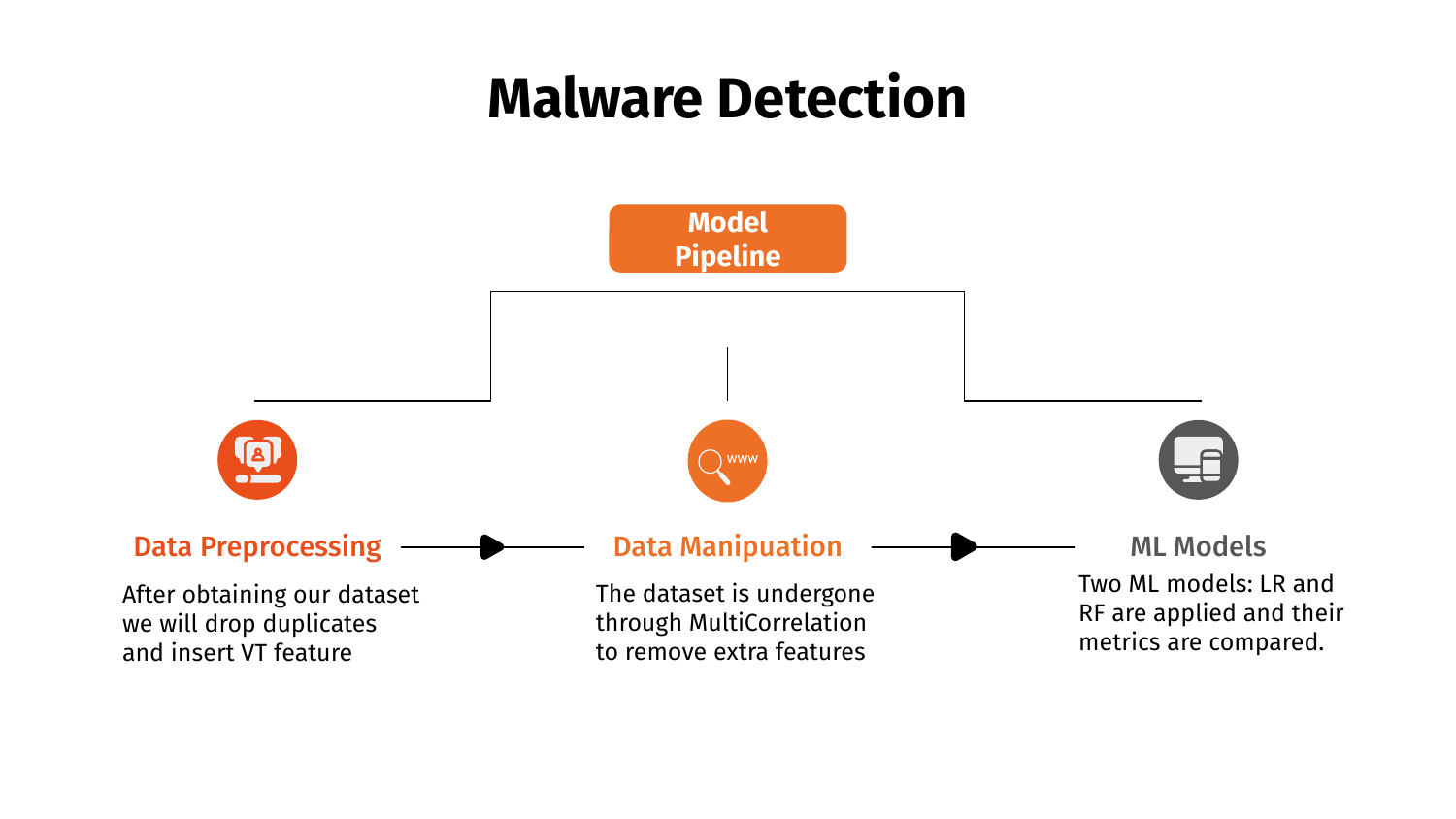

# Malware Detection

Model Pipeline

Data Preprocessing
Data Manipuation
ML Models

After obtaining our dataset we will drop duplicates and insert VT feature
Two ML models: LR and RF are applied and their metrics are compared.
The dataset is undergone through MultiCorrelation to remove extra features